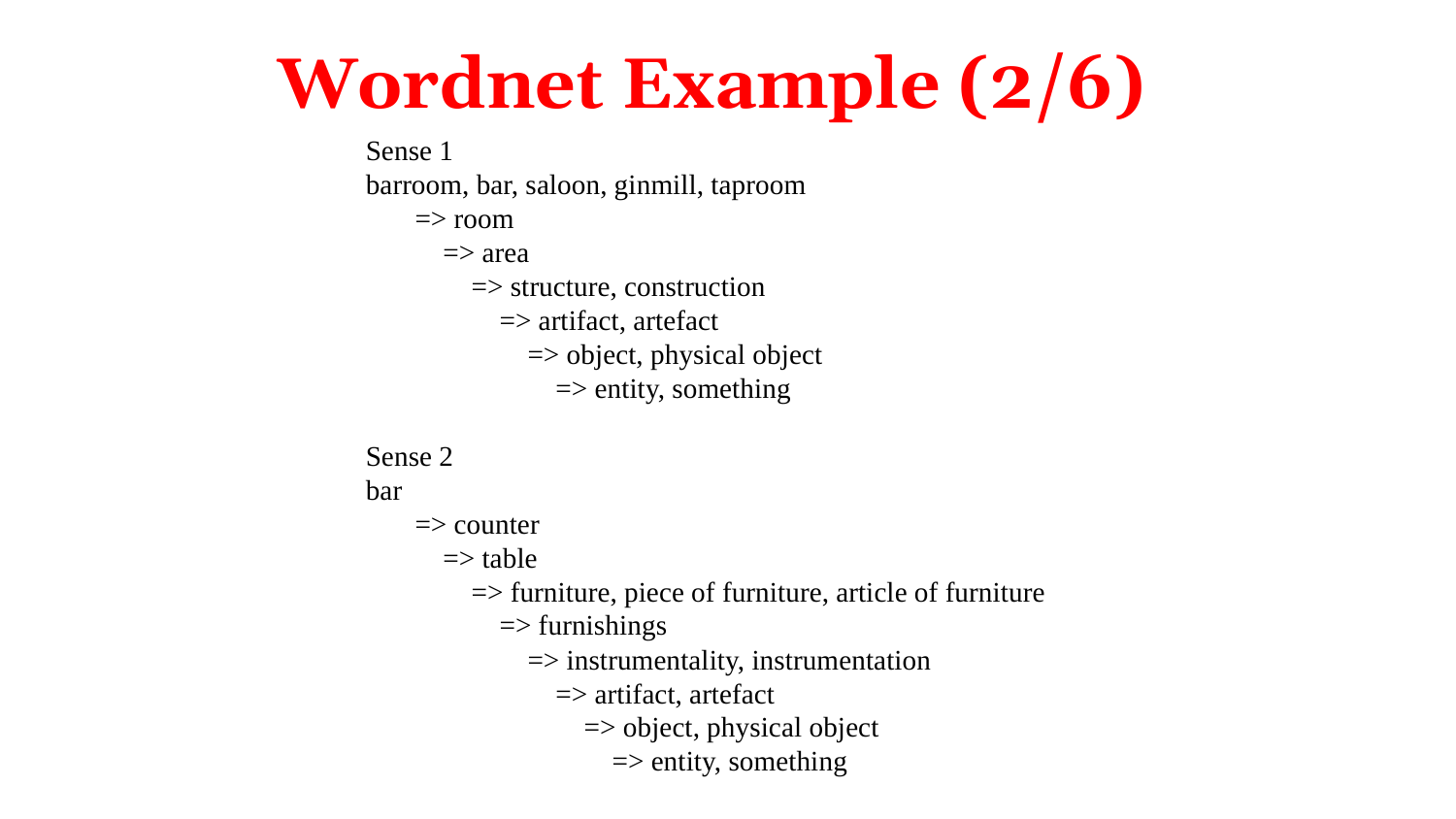

# Wordnet Example (2/6)
Sense 1
barroom, bar, saloon, ginmill, taproom
       => room
           => area
               => structure, construction
                   => artifact, artefact
                       => object, physical object
                           => entity, something

Sense 2
bar
       => counter
           => table
               => furniture, piece of furniture, article of furniture
                   => furnishings
                       => instrumentality, instrumentation
                           => artifact, artefact
                               => object, physical object
                                   => entity, something